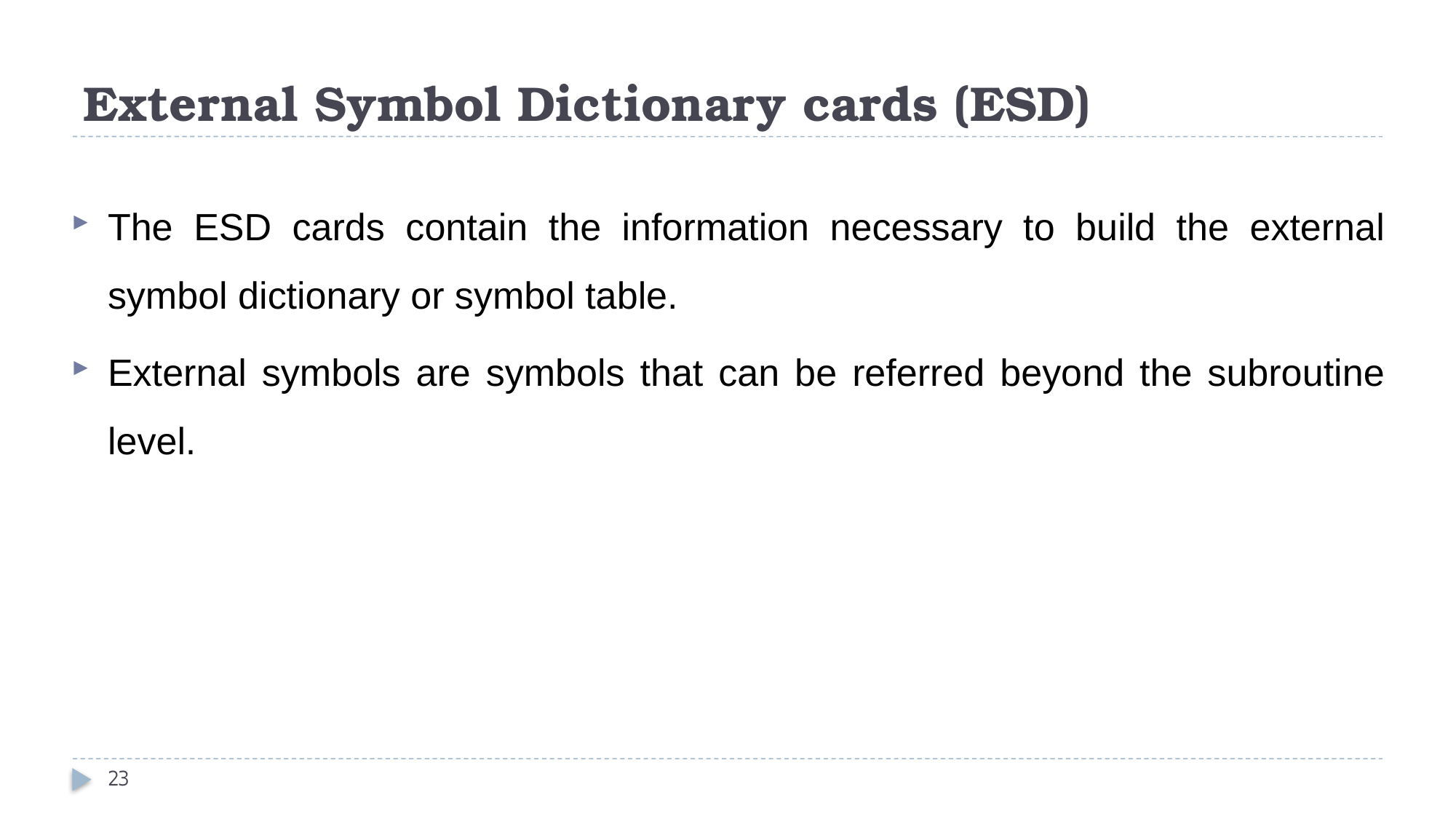

# External Symbol Dictionary cards (ESD)
The ESD cards contain the information necessary to build the external symbol dictionary or symbol table.
External symbols are symbols that can be referred beyond the subroutine level.

23